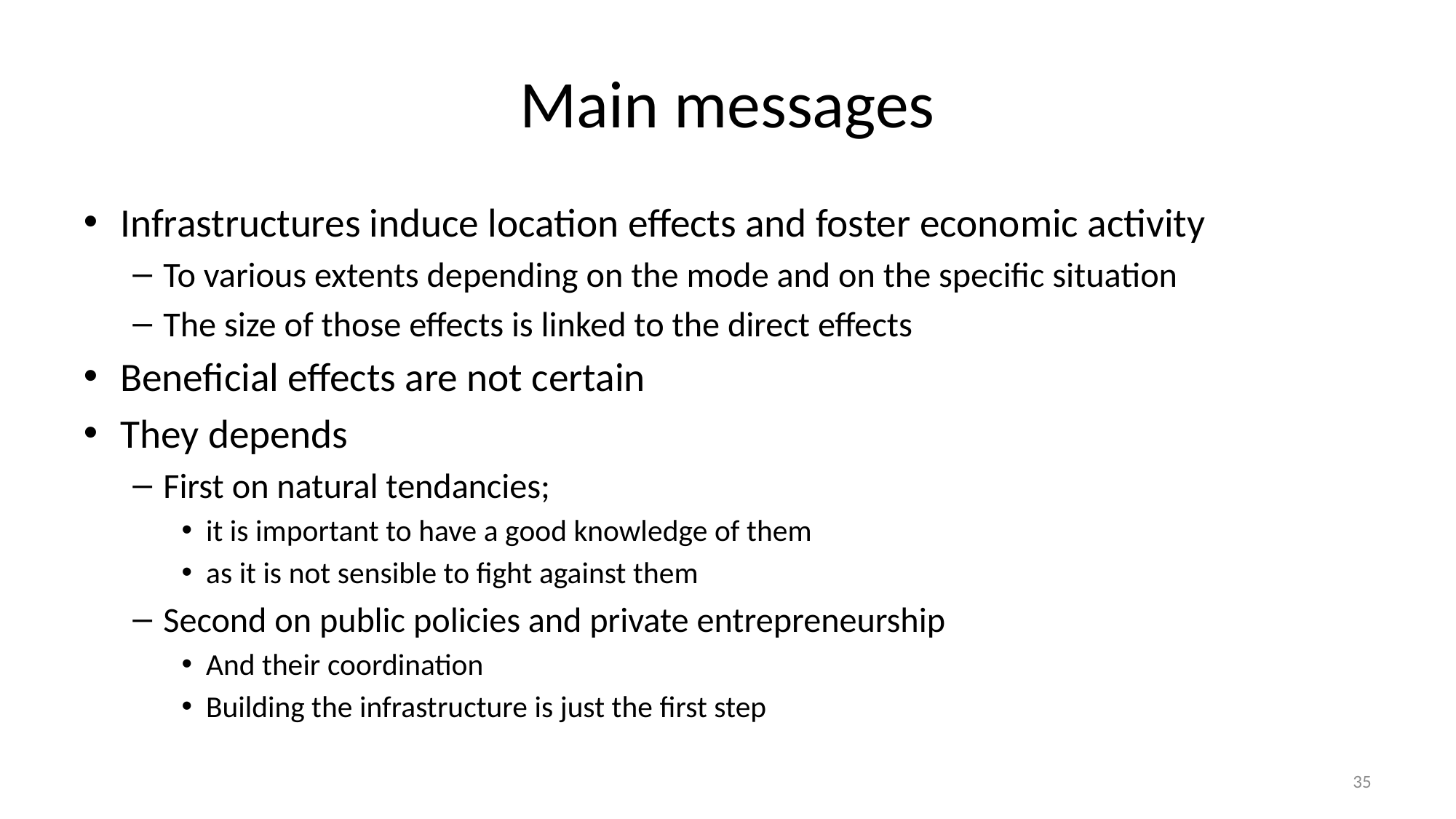

# Main messages
Infrastructures induce location effects and foster economic activity
To various extents depending on the mode and on the specific situation
The size of those effects is linked to the direct effects
Beneficial effects are not certain
They depends
First on natural tendancies;
it is important to have a good knowledge of them
as it is not sensible to fight against them
Second on public policies and private entrepreneurship
And their coordination
Building the infrastructure is just the first step
35